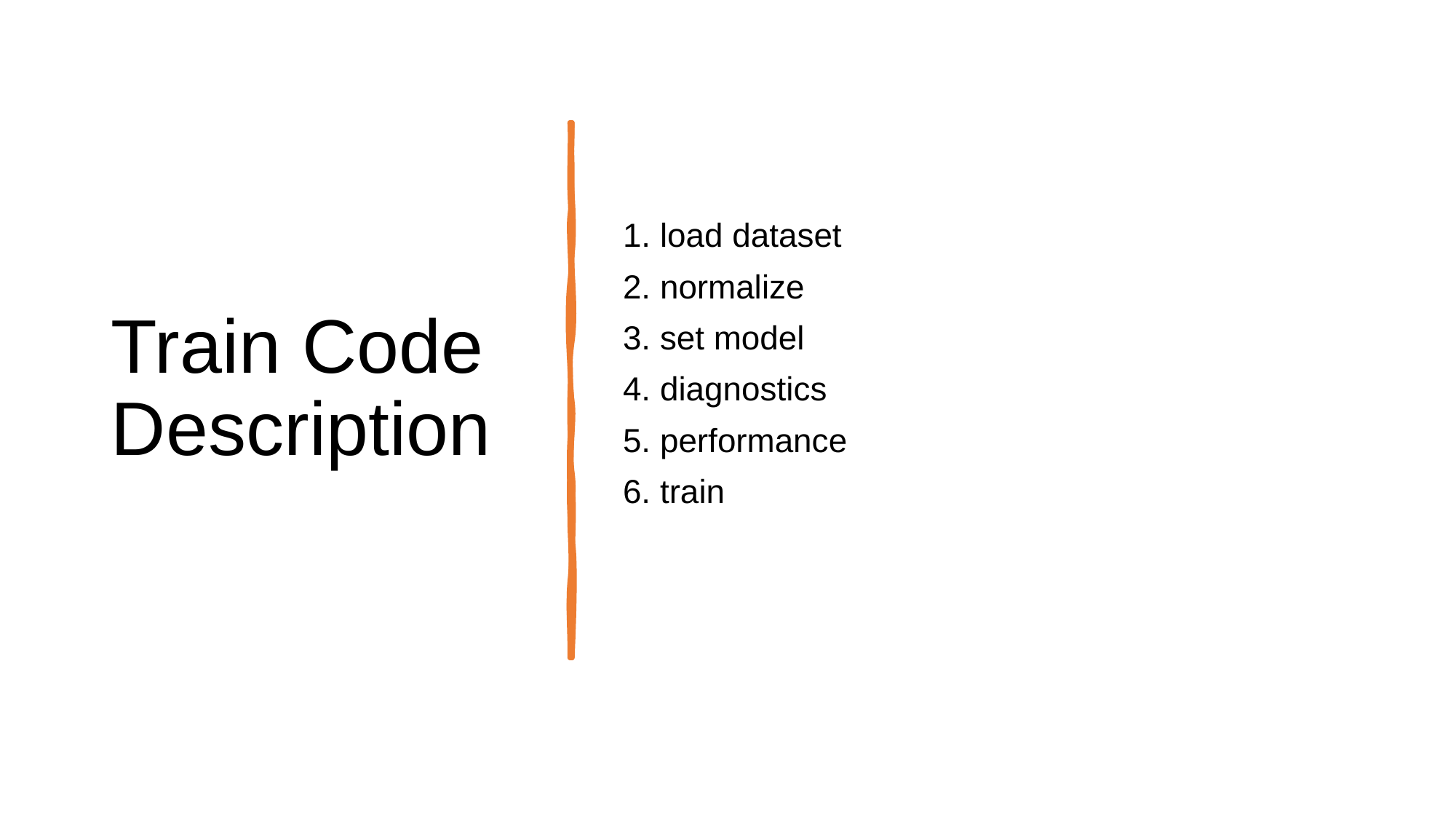

# Train Code Description
1. load dataset
2. normalize
3. set model
4. diagnostics
5. performance
6. train